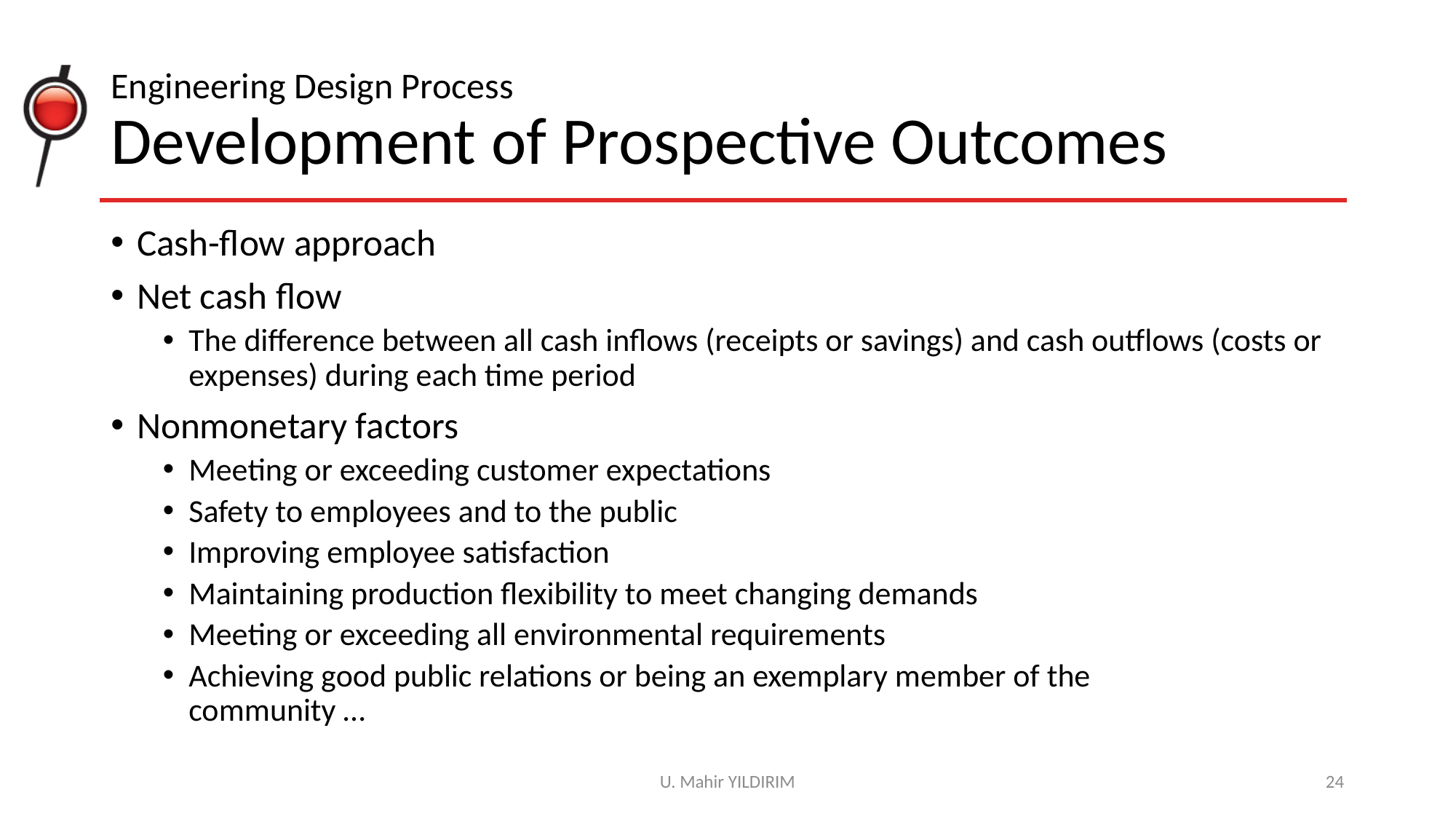

# Engineering Design Process Development of Prospective Outcomes
Cash-flow approach
Net cash flow
The difference between all cash inflows (receipts or savings) and cash outflows (costs or expenses) during each time period
Nonmonetary factors
Meeting or exceeding customer expectations
Safety to employees and to the public
Improving employee satisfaction
Maintaining production flexibility to meet changing demands
Meeting or exceeding all environmental requirements
Achieving good public relations or being an exemplary member of the
community …
U. Mahir YILDIRIM
24